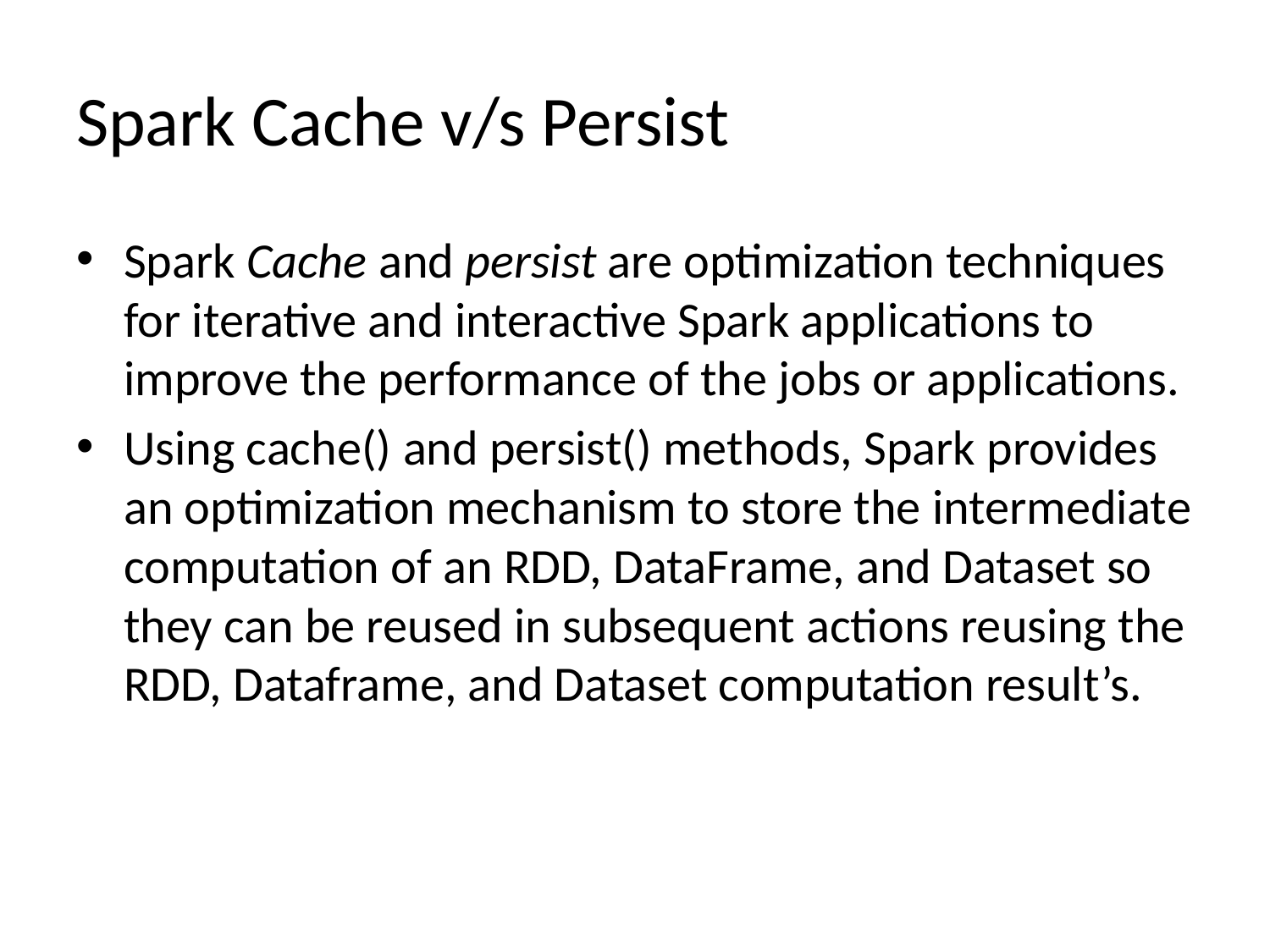

# Spark Cache v/s Persist
Spark Cache and persist are optimization techniques for iterative and interactive Spark applications to improve the performance of the jobs or applications.
Using cache() and persist() methods, Spark provides an optimization mechanism to store the intermediate computation of an RDD, DataFrame, and Dataset so they can be reused in subsequent actions reusing the RDD, Dataframe, and Dataset computation result’s.